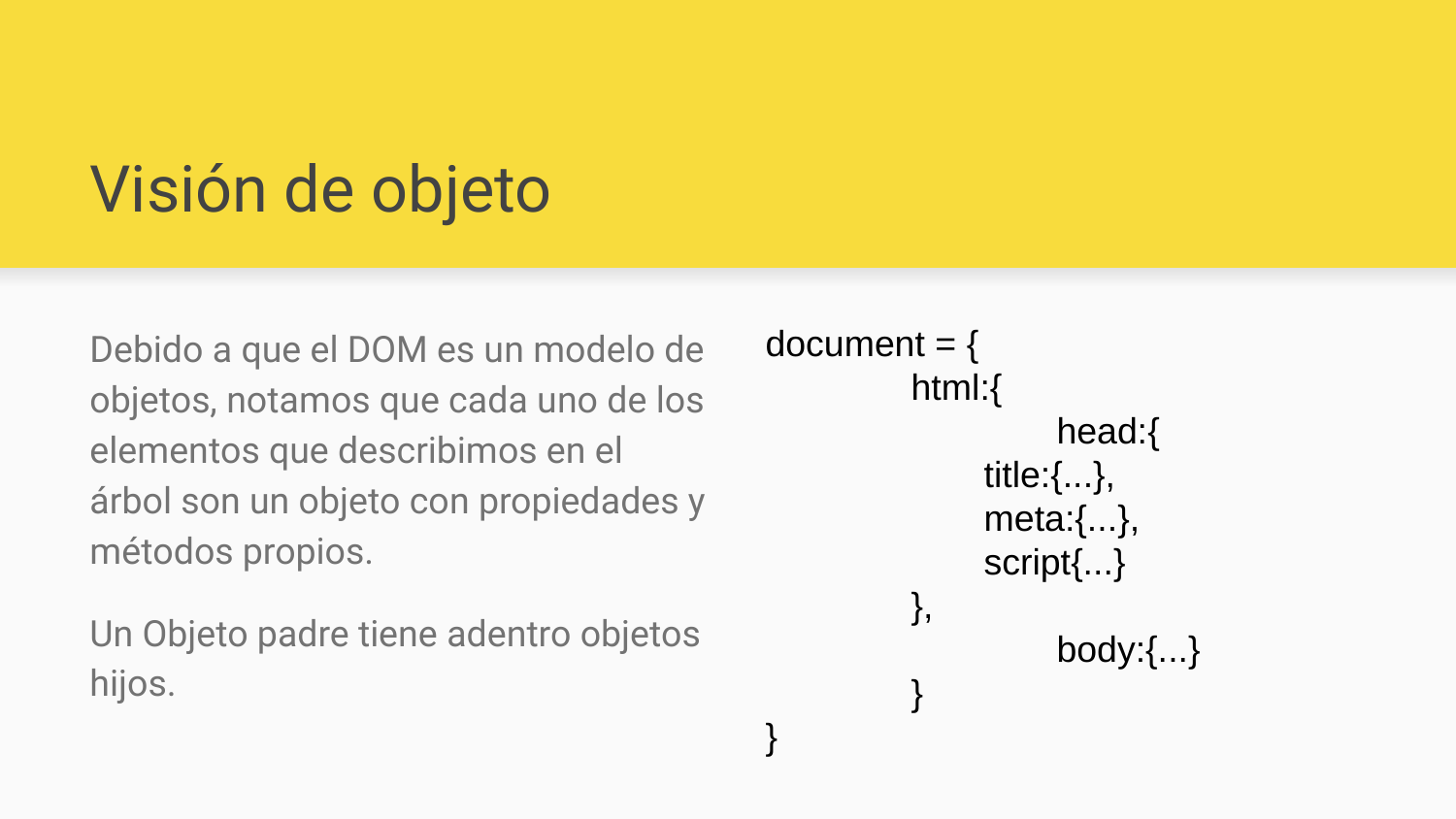

# Visión de objeto
document = {
	html:{
		head:{
title:{...},
meta:{...},
script{...}
},
		body:{...}
	}
}
Debido a que el DOM es un modelo de objetos, notamos que cada uno de los elementos que describimos en el árbol son un objeto con propiedades y métodos propios.
Un Objeto padre tiene adentro objetos hijos.